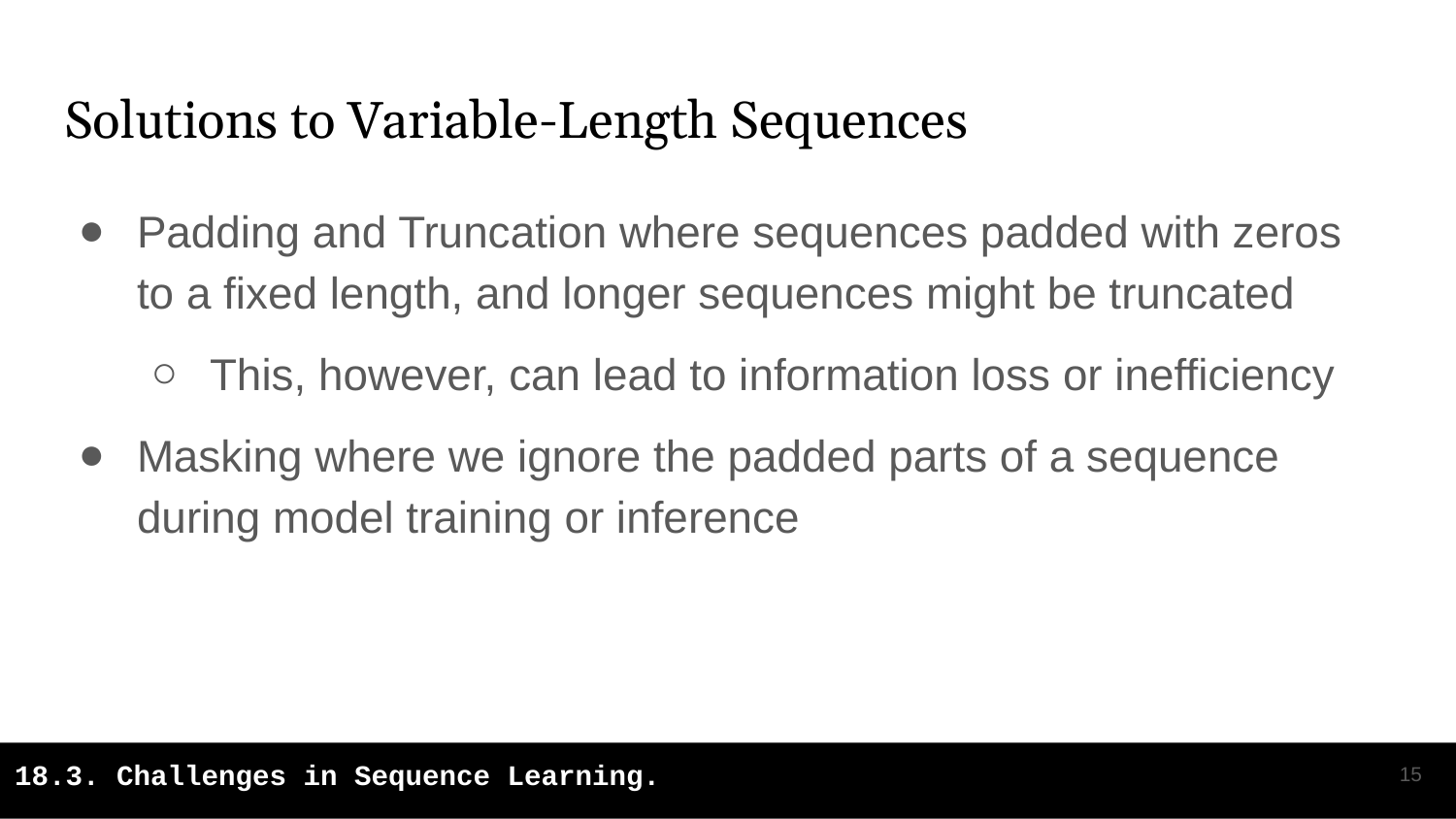

# Solutions to Variable-Length Sequences
Padding and Truncation where sequences padded with zeros to a fixed length, and longer sequences might be truncated
This, however, can lead to information loss or inefficiency
Masking where we ignore the padded parts of a sequence during model training or inference
15
18.3. Challenges in Sequence Learning.